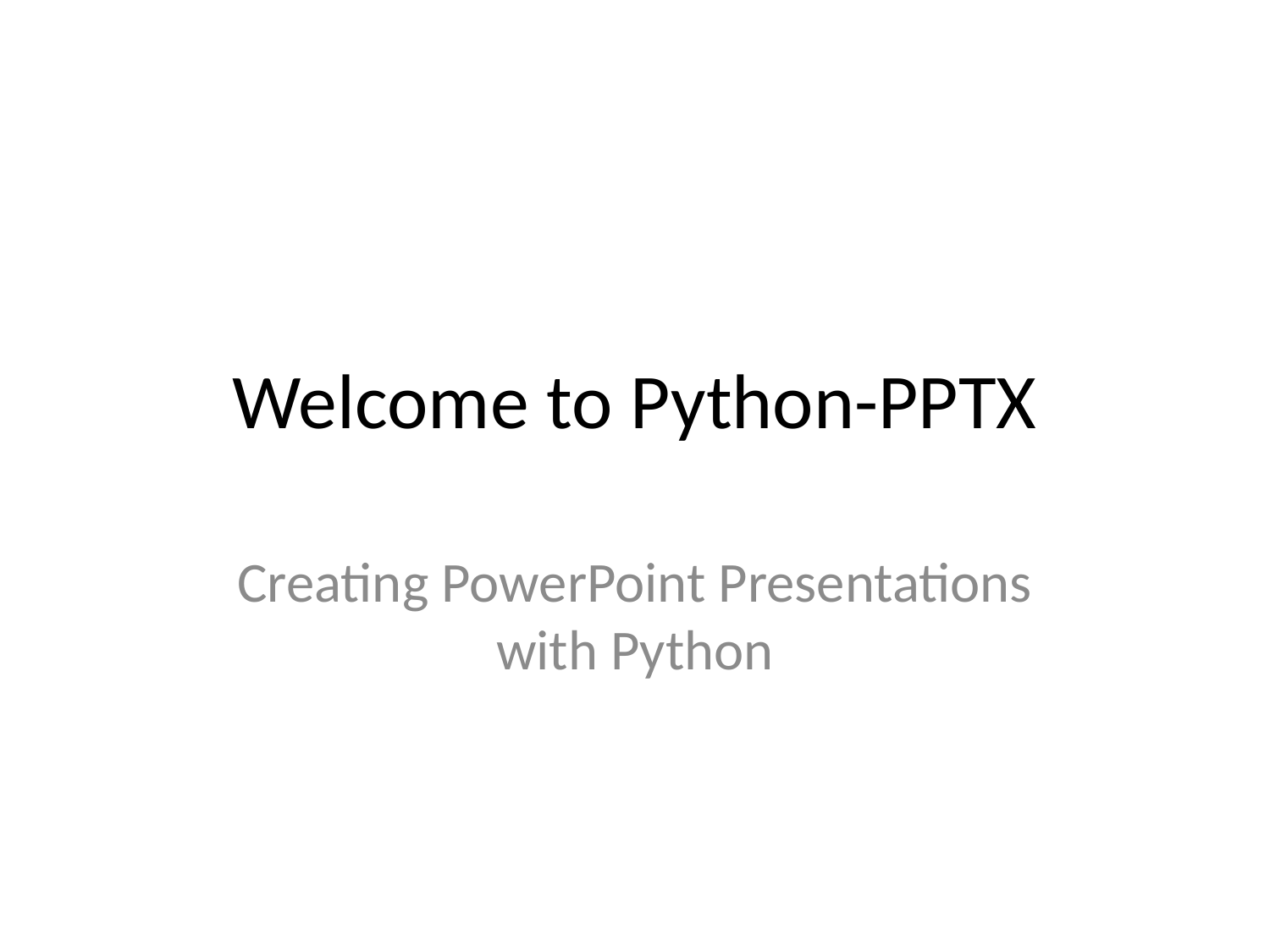

# Welcome to Python-PPTX
Creating PowerPoint Presentations with Python